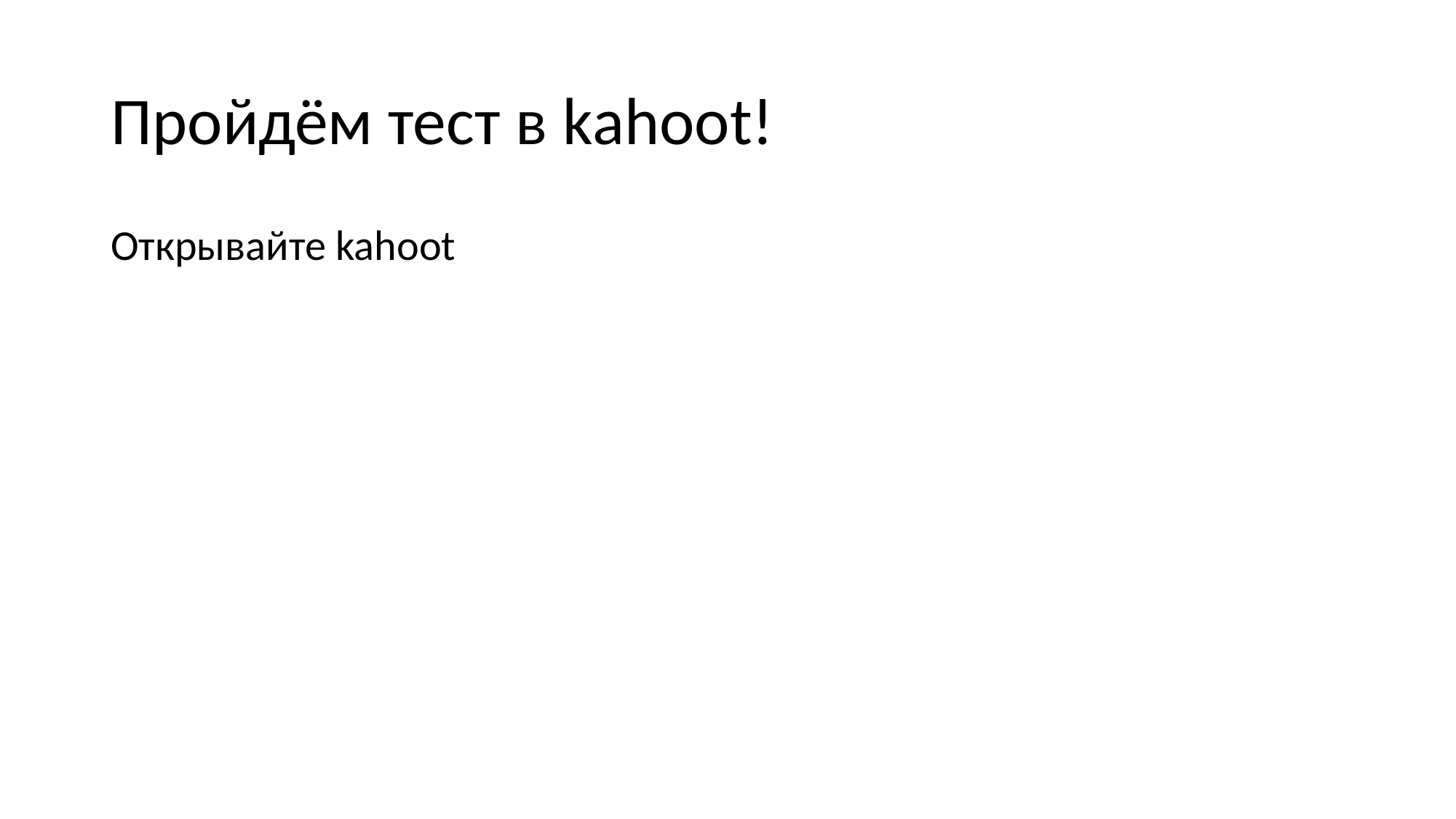

# Пройдём тест в kahoot!
Открывайте kahoot